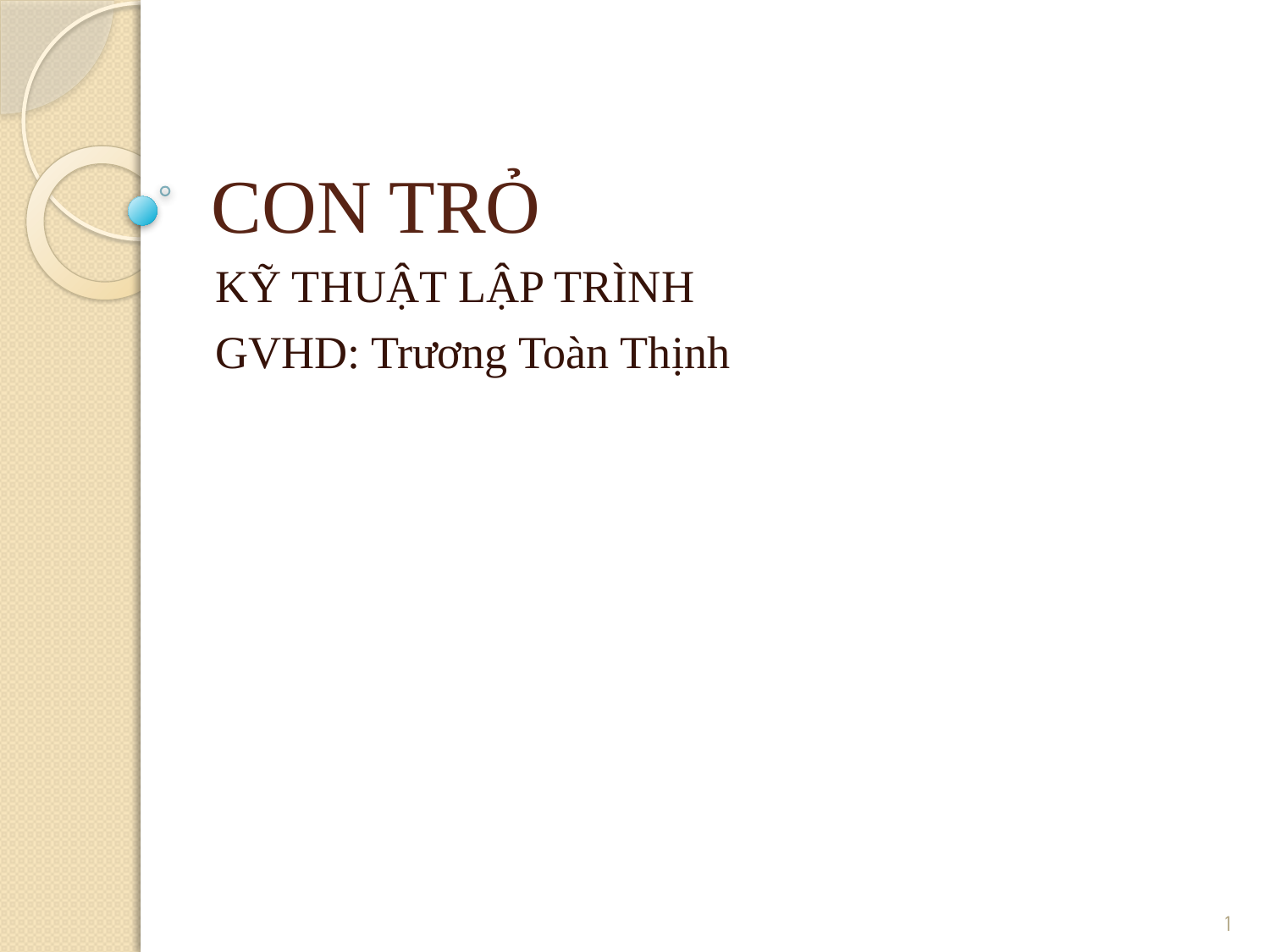

CON TRỎ
KỸ THUẬT LẬP TRÌNH
GVHD: Trương Toàn Thịnh
1